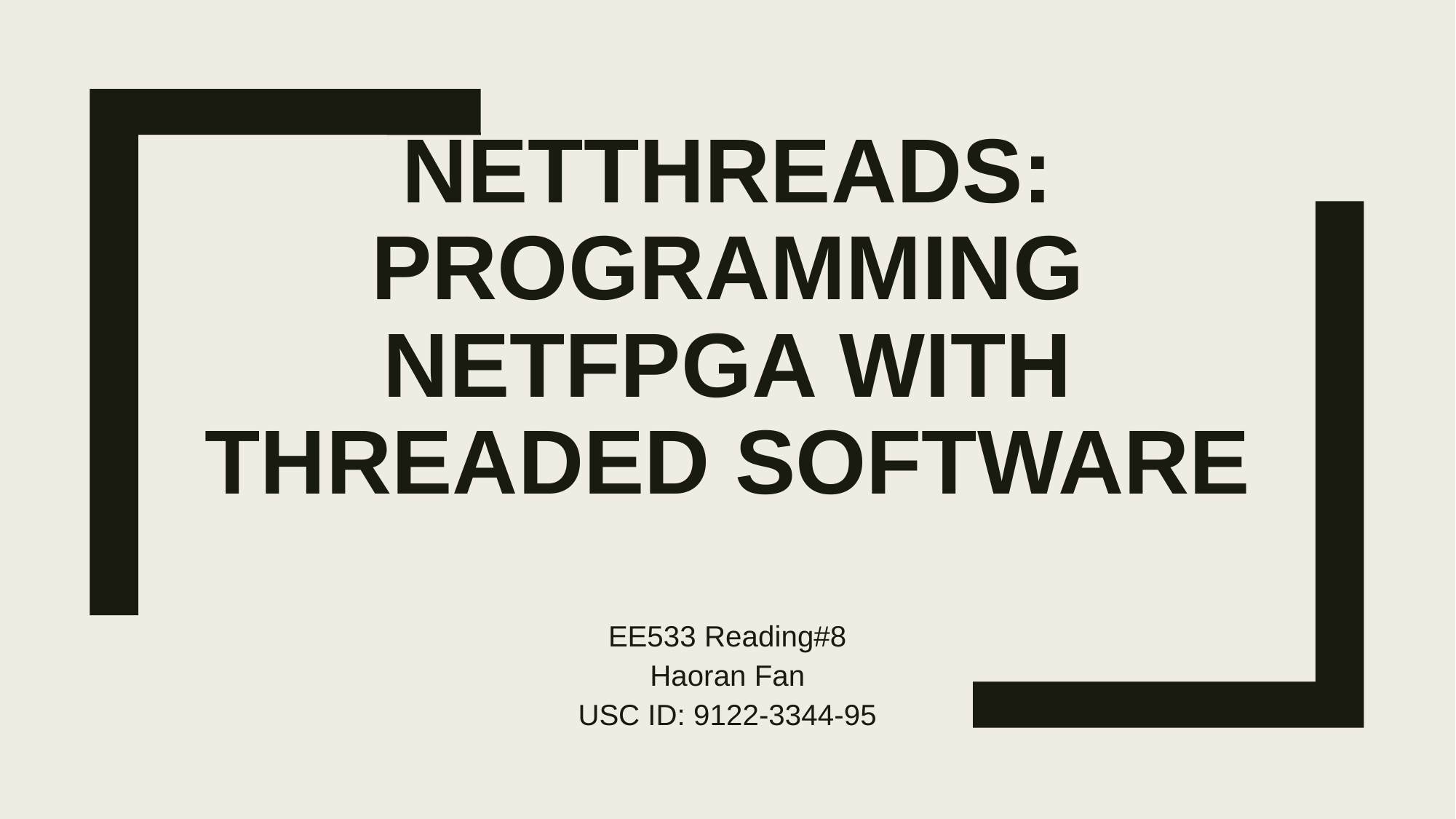

# NetThreads: Programming NetFPGA with Threaded Software
EE533 Reading#8
Haoran Fan
USC ID: 9122-3344-95